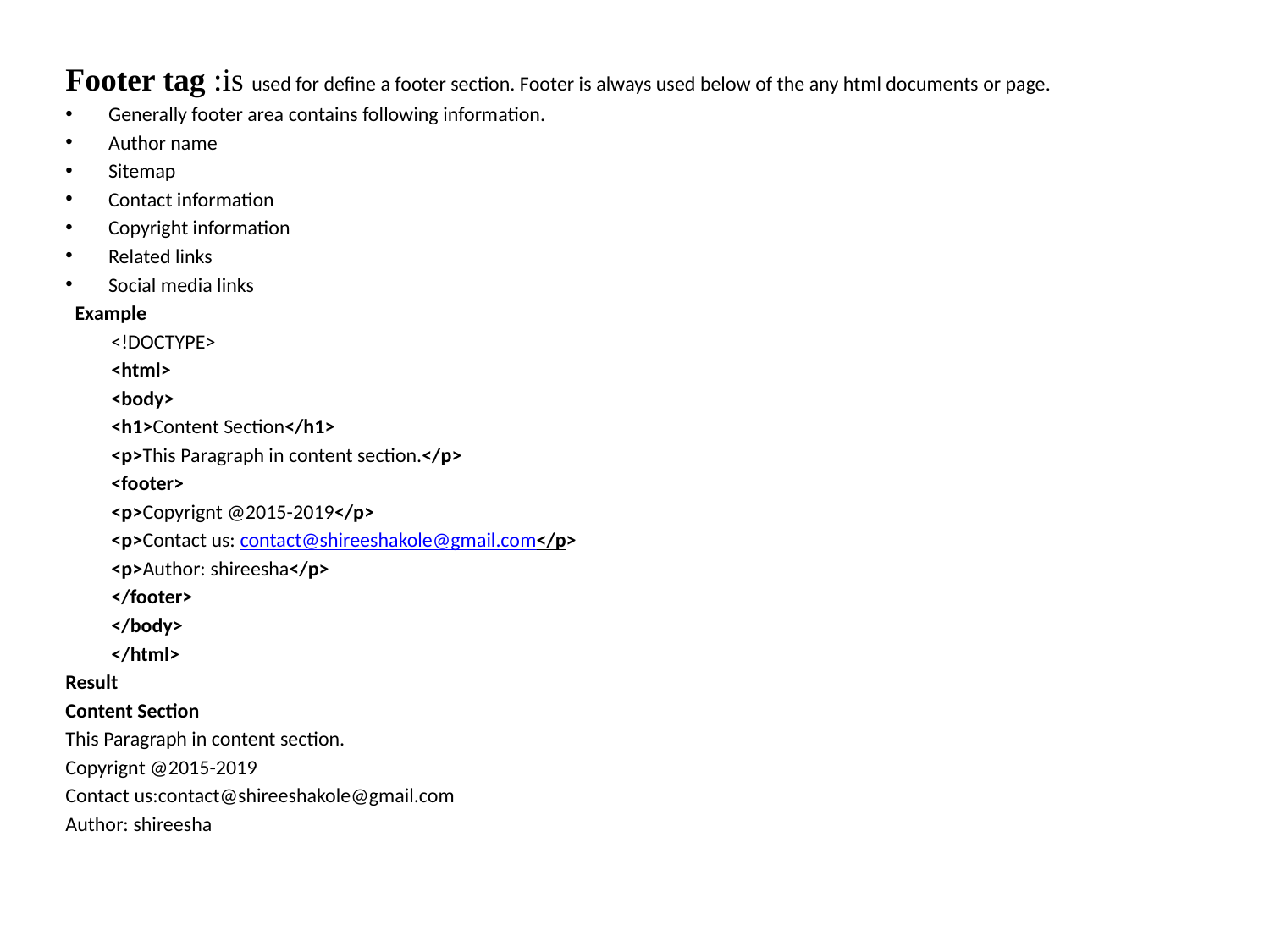

Footer tag :is used for define a footer section. Footer is always used below of the any html documents or page.
Generally footer area contains following information.
Author name
Sitemap
Contact information
Copyright information
Related links
Social media links
  Example
	<!DOCTYPE>
	<html>
	<body>
	<h1>Content Section</h1>
	<p>This Paragraph in content section.</p>
	<footer>
	<p>Copyrignt @2015-2019</p>
	<p>Contact us: contact@shireeshakole@gmail.com</p>
	<p>Author: shireesha</p>
	</footer>
	</body>
	</html>
Result
Content Section
This Paragraph in content section.
Copyrignt @2015-2019
Contact us:contact@shireeshakole@gmail.com
Author: shireesha